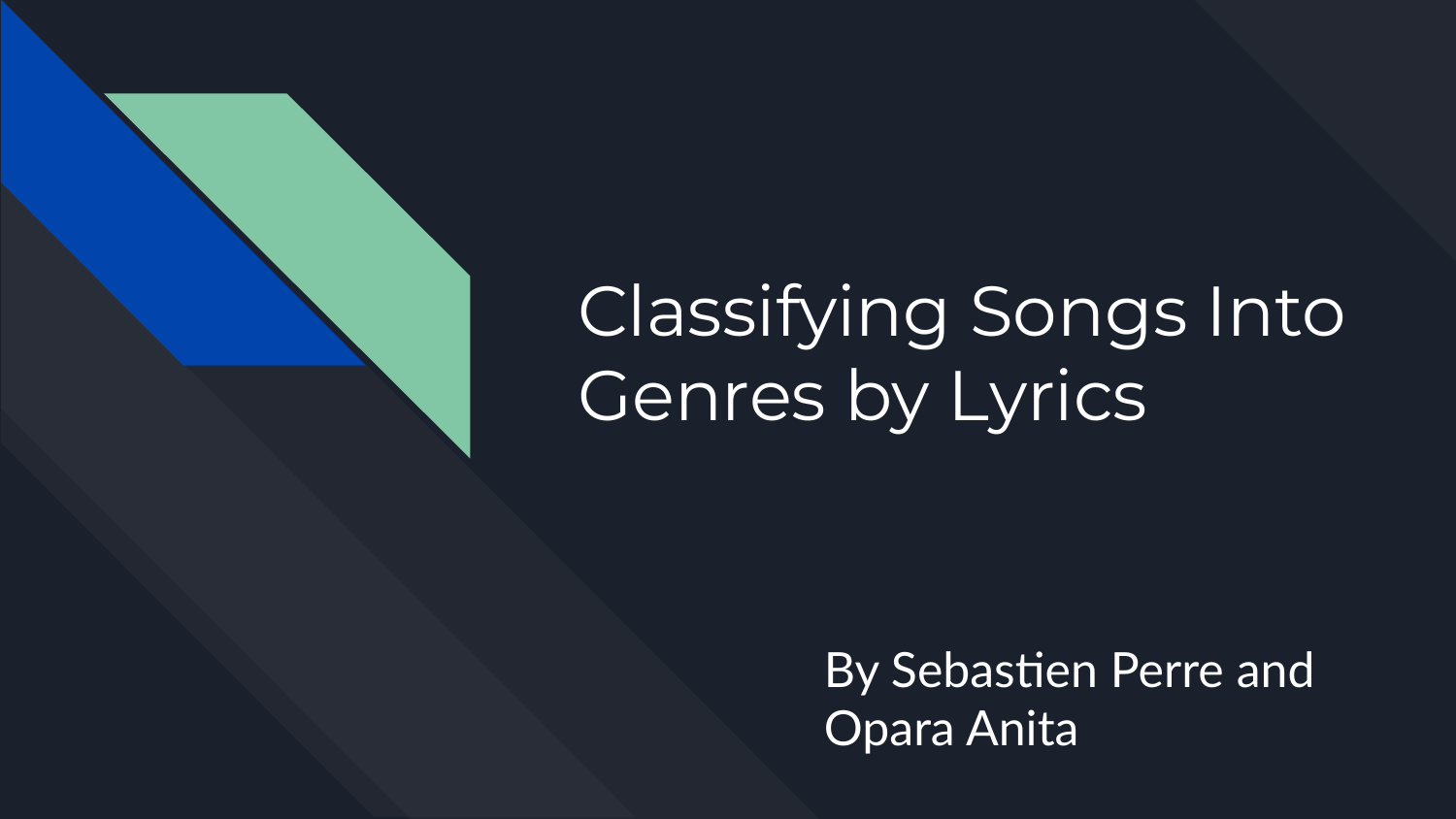

# Classifying Songs Into Genres by Lyrics
By Sebastien Perre and Opara Anita